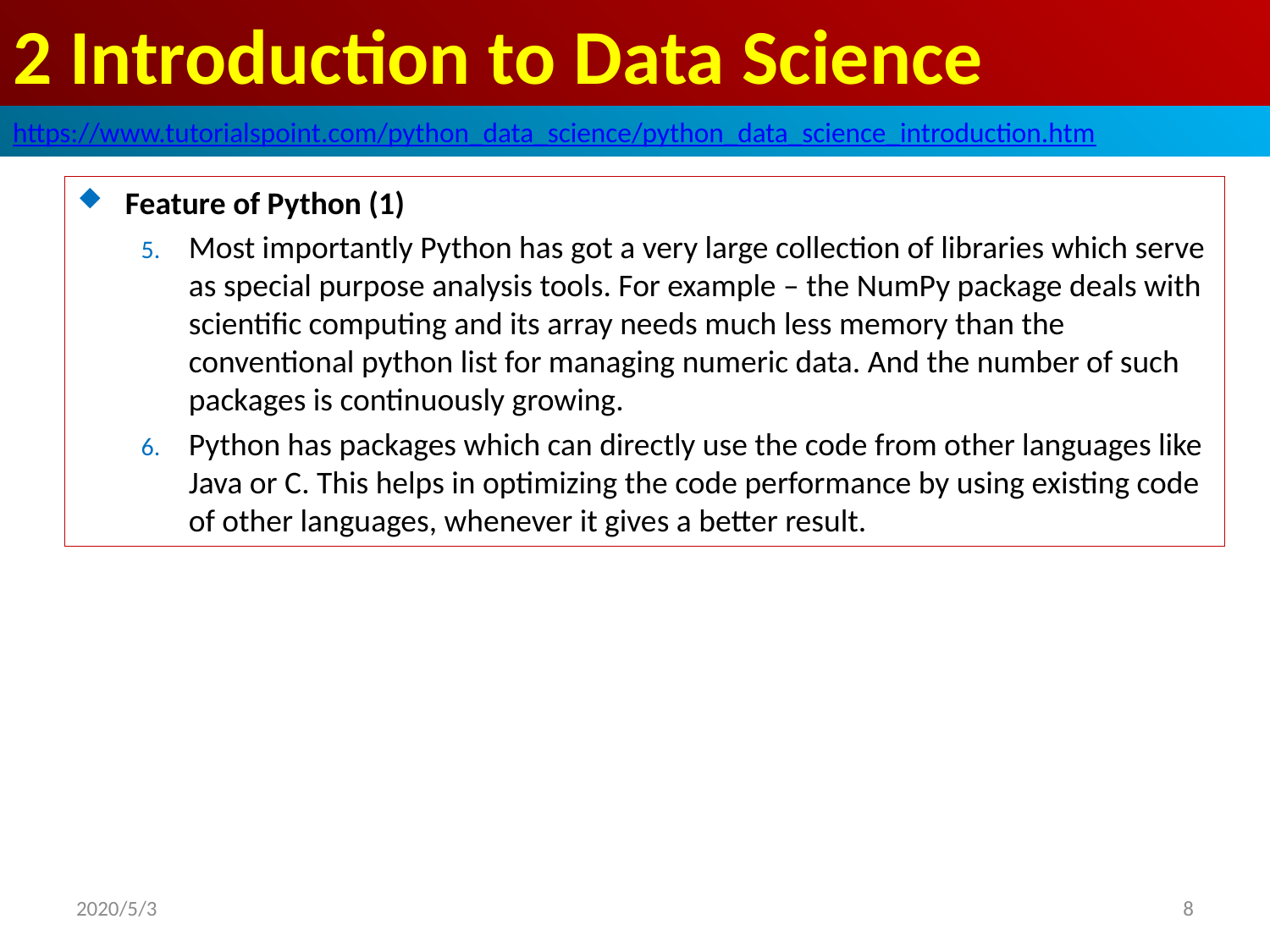

# 2 Introduction to Data Science
https://www.tutorialspoint.com/python_data_science/python_data_science_introduction.htm
Feature of Python (1)
Most importantly Python has got a very large collection of libraries which serve as special purpose analysis tools. For example – the NumPy package deals with scientific computing and its array needs much less memory than the conventional python list for managing numeric data. And the number of such packages is continuously growing.
Python has packages which can directly use the code from other languages like Java or C. This helps in optimizing the code performance by using existing code of other languages, whenever it gives a better result.
2020/5/3
8